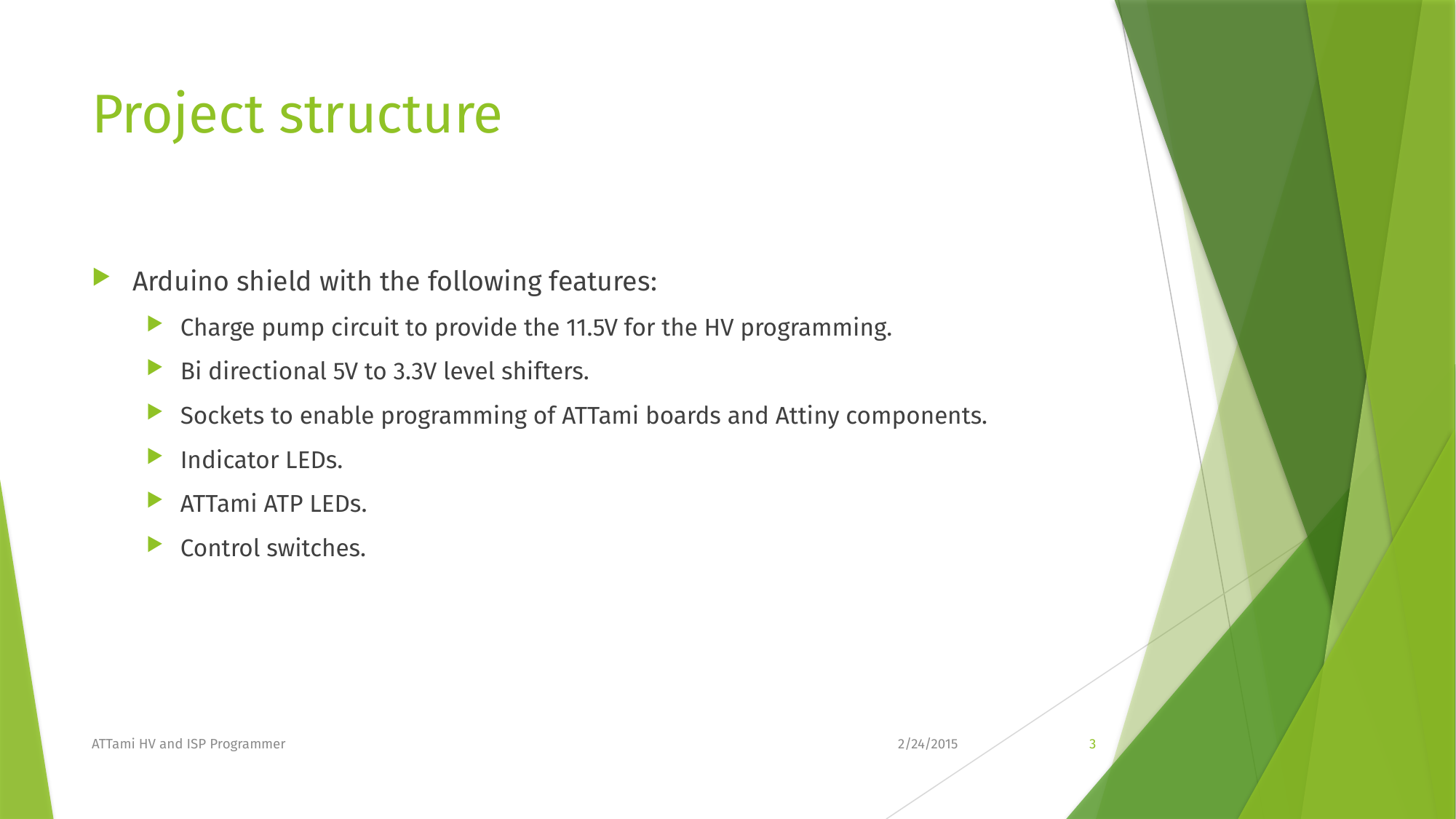

# Project structure
Arduino shield with the following features:
Charge pump circuit to provide the 11.5V for the HV programming.
Bi directional 5V to 3.3V level shifters.
Sockets to enable programming of ATTami boards and Attiny components.
Indicator LEDs.
ATTami ATP LEDs.
Control switches.
ATTami HV and ISP Programmer
2/24/2015
3